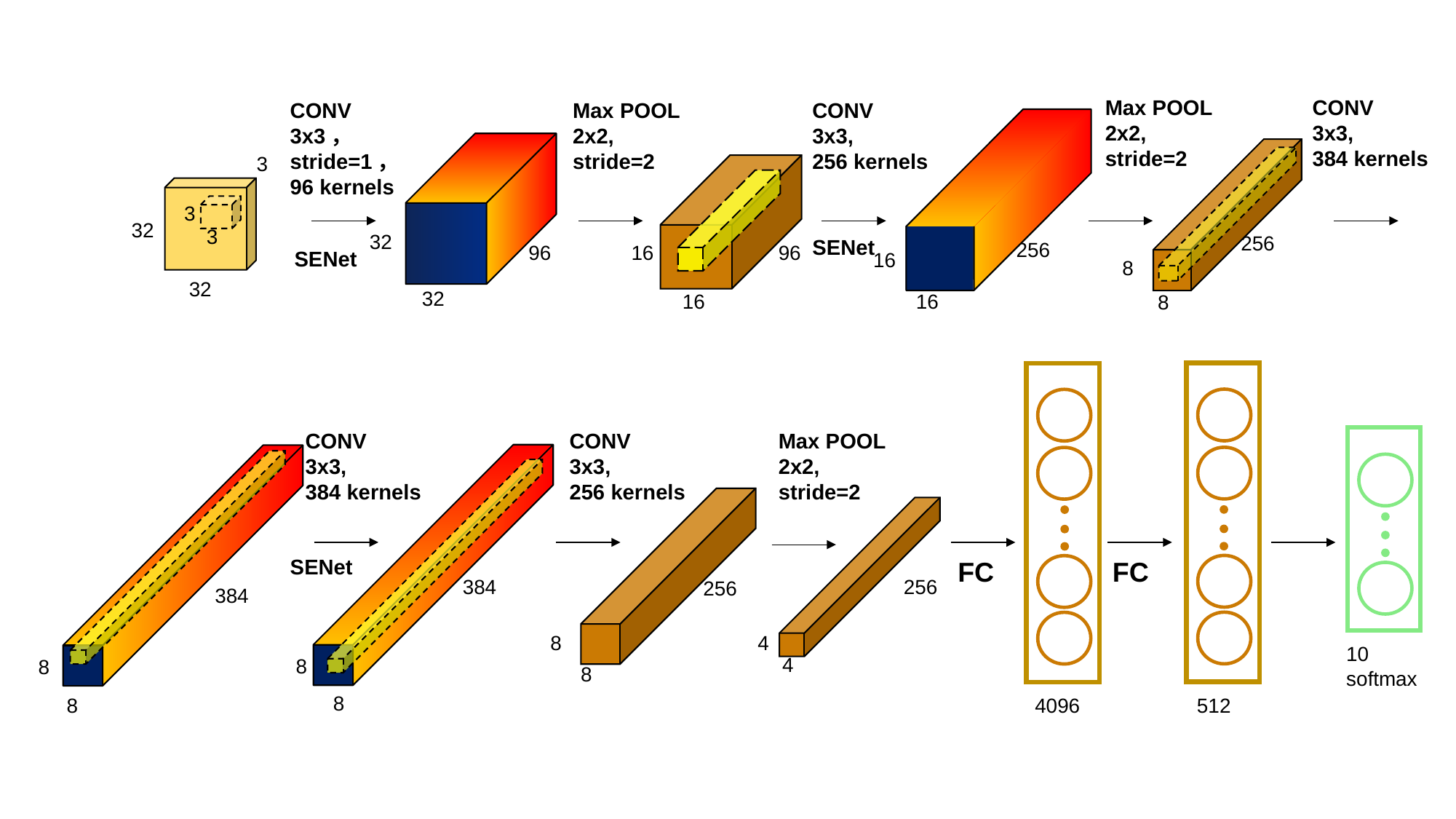

Max POOL
2x2,
stride=2

CONV
3x3,
384 kernels
Max POOL
2x2,
stride=2

CONV
3x3,
256 kernels
CONV
3x3，
stride=1，
96 kernels

3

3

32
3
32
256
SENet
256
16
96
96
SENet
16
8
32
32
16
16
8

CONV
3x3,
384 kernels
CONV
3x3,
256 kernels
Max POOL
2x2,
stride=2

SENet
FC
FC
256
384
256
384
4
8
10
softmax
4
8
8
8
8
8
4096
512